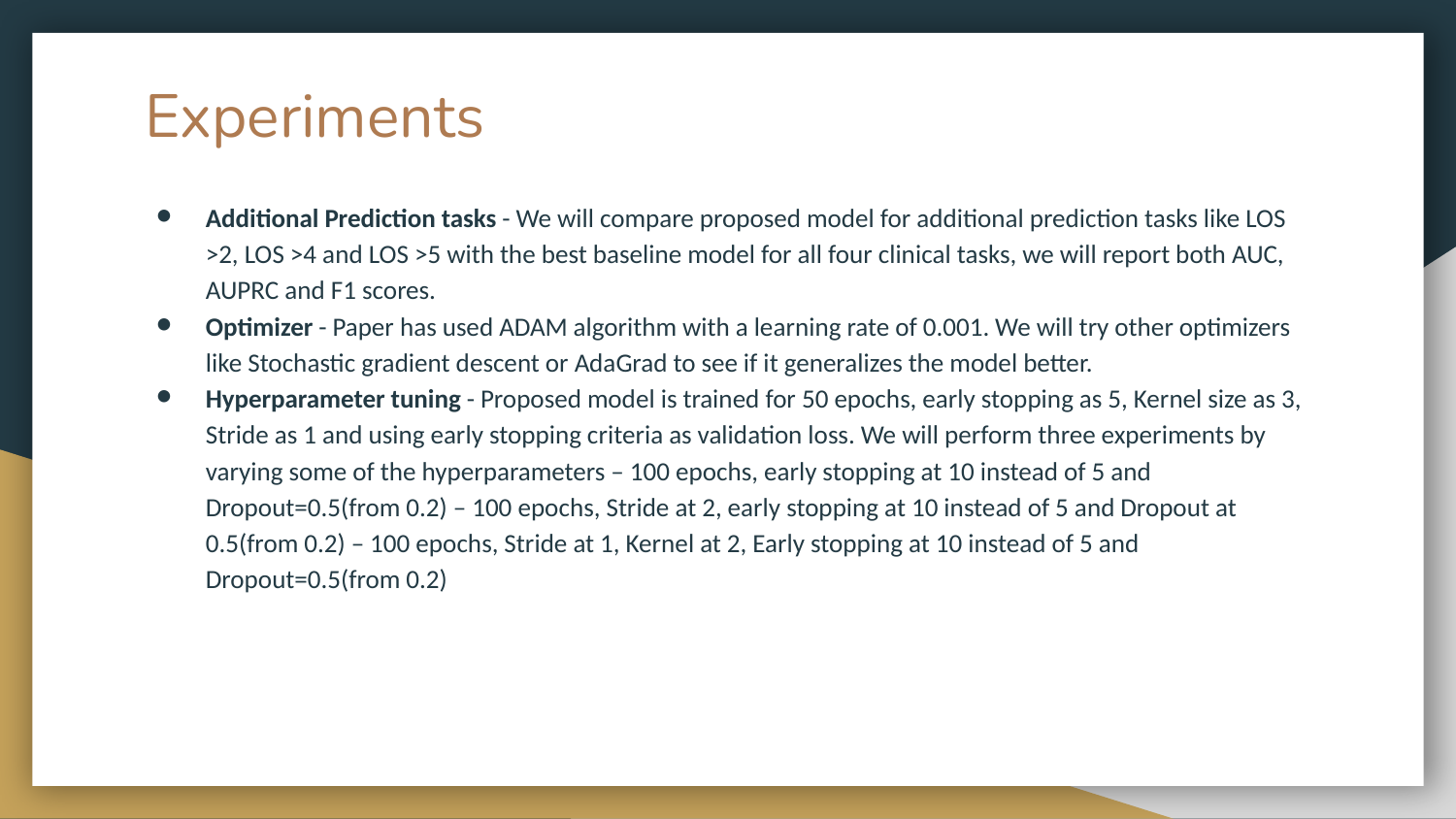

# Experiments
Additional Prediction tasks - We will compare proposed model for additional prediction tasks like LOS >2, LOS >4 and LOS >5 with the best baseline model for all four clinical tasks, we will report both AUC, AUPRC and F1 scores.
Optimizer - Paper has used ADAM algorithm with a learning rate of 0.001. We will try other optimizers like Stochastic gradient descent or AdaGrad to see if it generalizes the model better.
Hyperparameter tuning - Proposed model is trained for 50 epochs, early stopping as 5, Kernel size as 3, Stride as 1 and using early stopping criteria as validation loss. We will perform three experiments by varying some of the hyperparameters – 100 epochs, early stopping at 10 instead of 5 and Dropout=0.5(from 0.2) – 100 epochs, Stride at 2, early stopping at 10 instead of 5 and Dropout at 0.5(from 0.2) – 100 epochs, Stride at 1, Kernel at 2, Early stopping at 10 instead of 5 and Dropout=0.5(from 0.2)